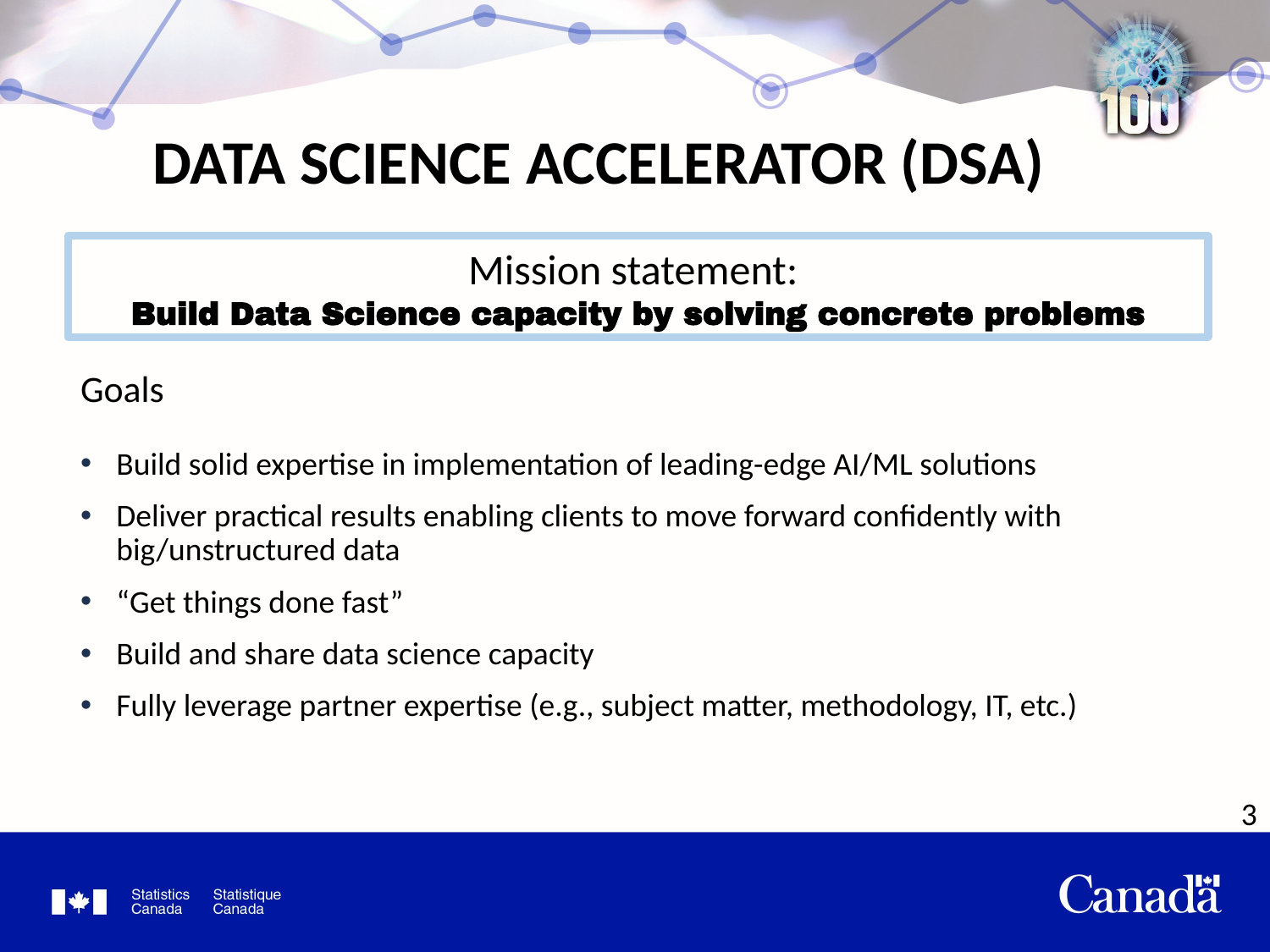

# DATA SCIENCE ACCELERATOR (DSA)
Mission statement:
Build Data Science capacity by solving concrete problems
Goals

Build solid expertise in implementation of leading-edge AI/ML solutions
Deliver practical results enabling clients to move forward confidently with big/unstructured data
“Get things done fast”
Build and share data science capacity
Fully leverage partner expertise (e.g., subject matter, methodology, IT, etc.)

3